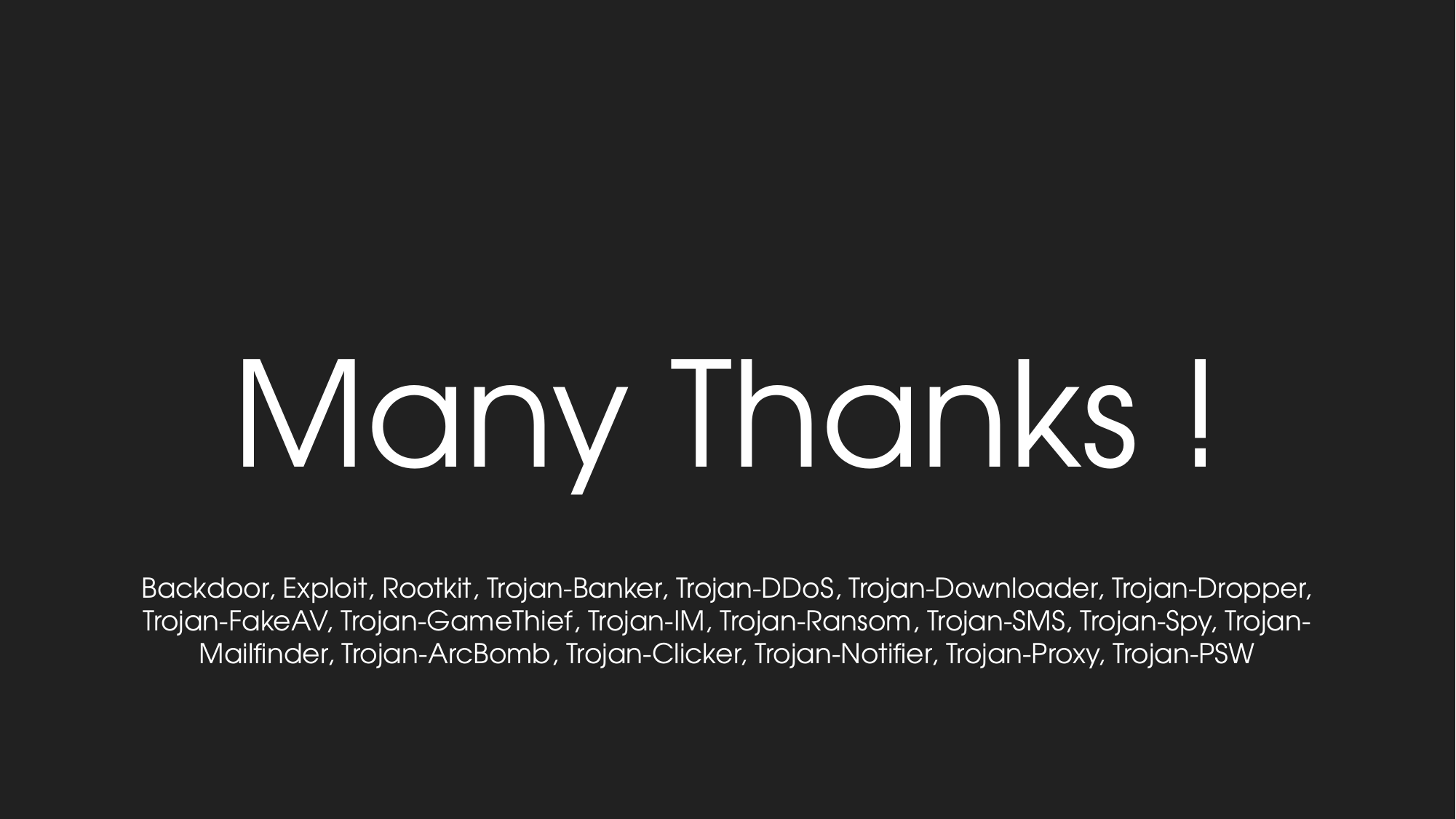

Many Thanks !
Backdoor, Exploit, Rootkit, Trojan-Banker, Trojan-DDoS, Trojan-Downloader, Trojan-Dropper, Trojan-FakeAV, Trojan-GameThief, Trojan-IM, Trojan-Ransom, Trojan-SMS, Trojan-Spy, Trojan-Mailfinder, Trojan-ArcBomb, Trojan-Clicker, Trojan-Notifier, Trojan-Proxy, Trojan-PSW